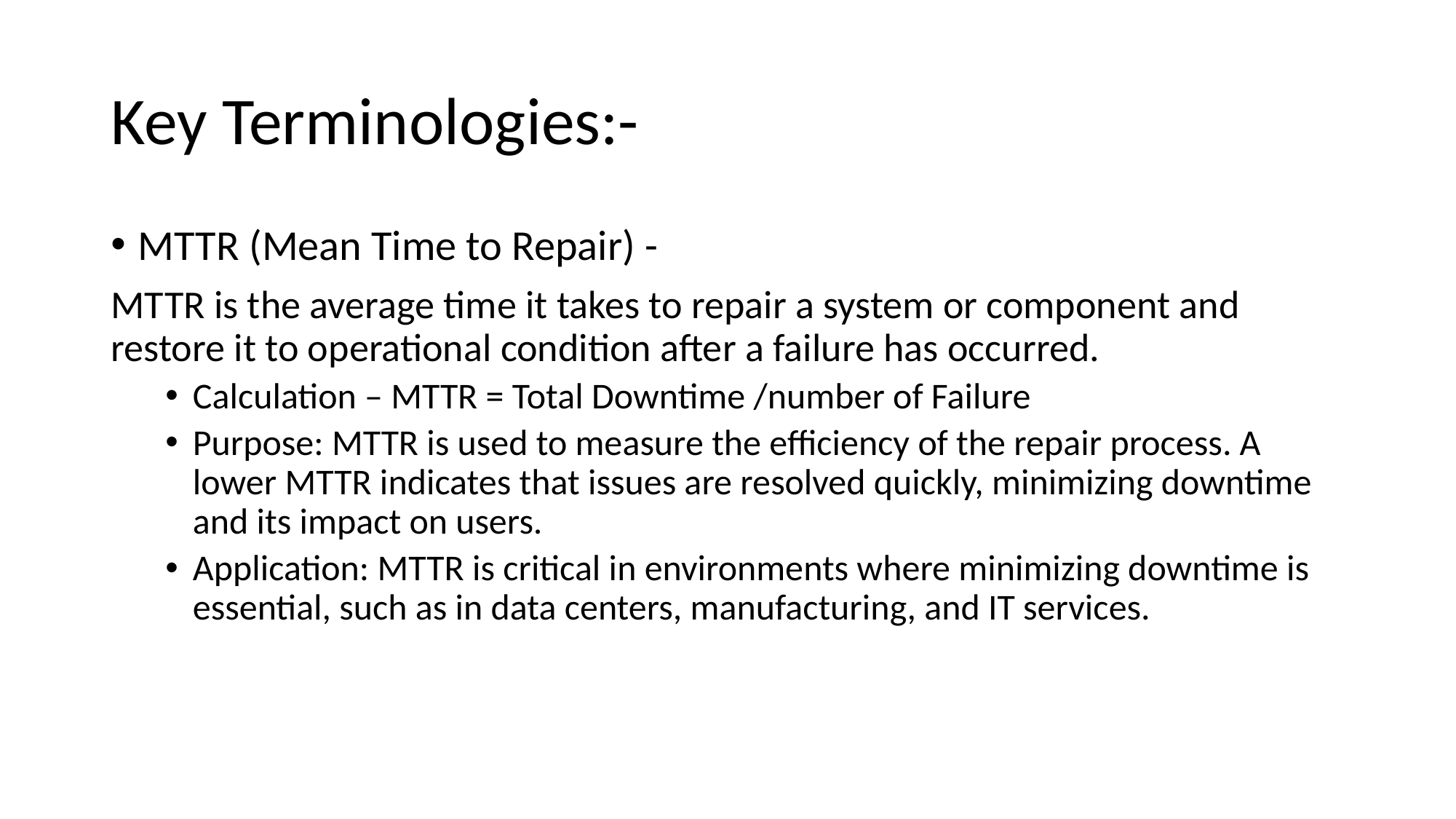

# Key Terminologies:-
MTTR (Mean Time to Repair) -
MTTR is the average time it takes to repair a system or component and restore it to operational condition after a failure has occurred.
Calculation – MTTR = Total Downtime /number of Failure
Purpose: MTTR is used to measure the efficiency of the repair process. A lower MTTR indicates that issues are resolved quickly, minimizing downtime and its impact on users.
Application: MTTR is critical in environments where minimizing downtime is essential, such as in data centers, manufacturing, and IT services.